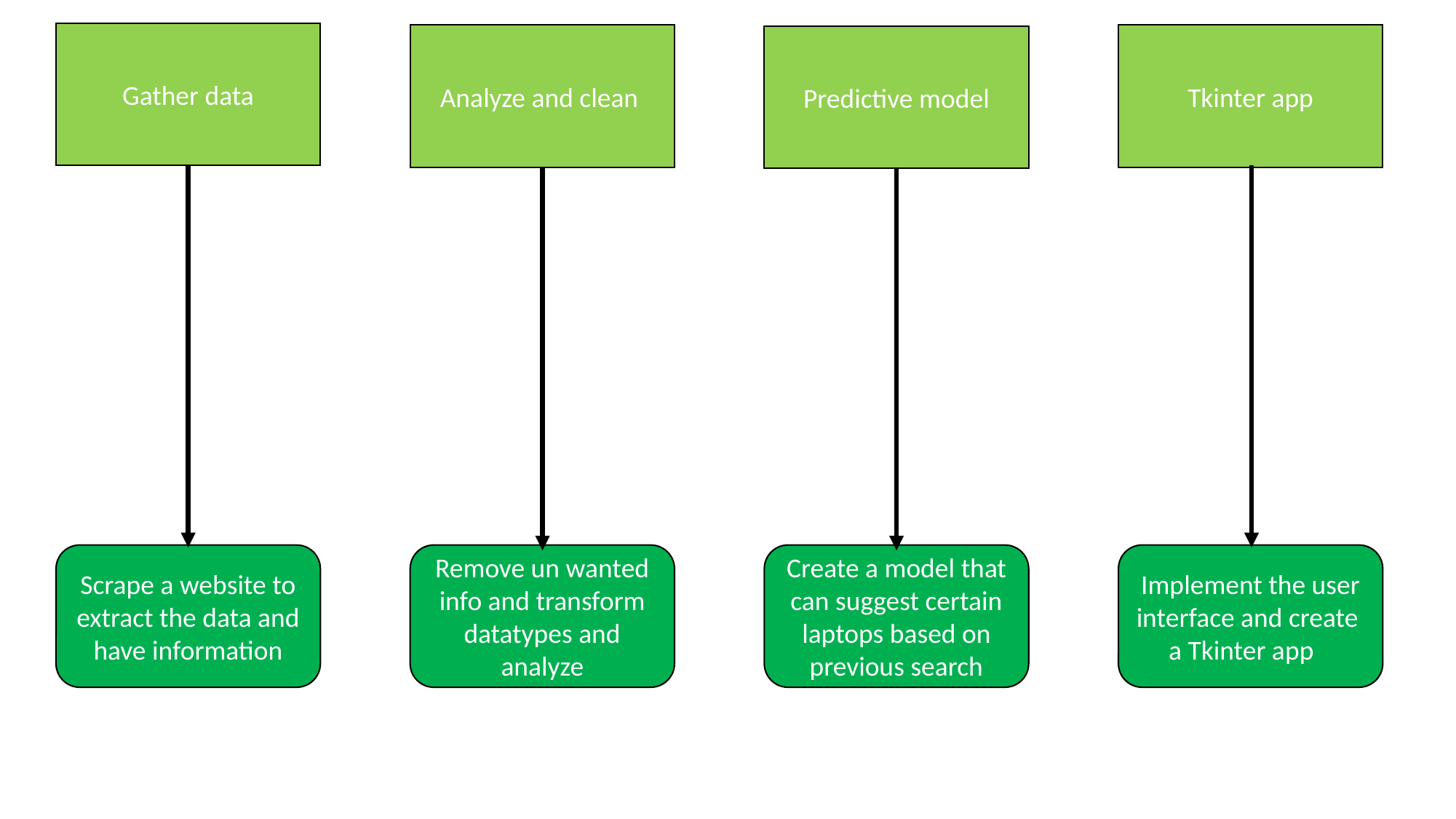

Gather data
Analyze and clean
Tkinter app
Predictive model
Scrape a website to extract the data and have information
Remove un wanted info and transform datatypes and analyze
Create a model that can suggest certain laptops based on previous search
Implement the user interface and create  a Tkinter app